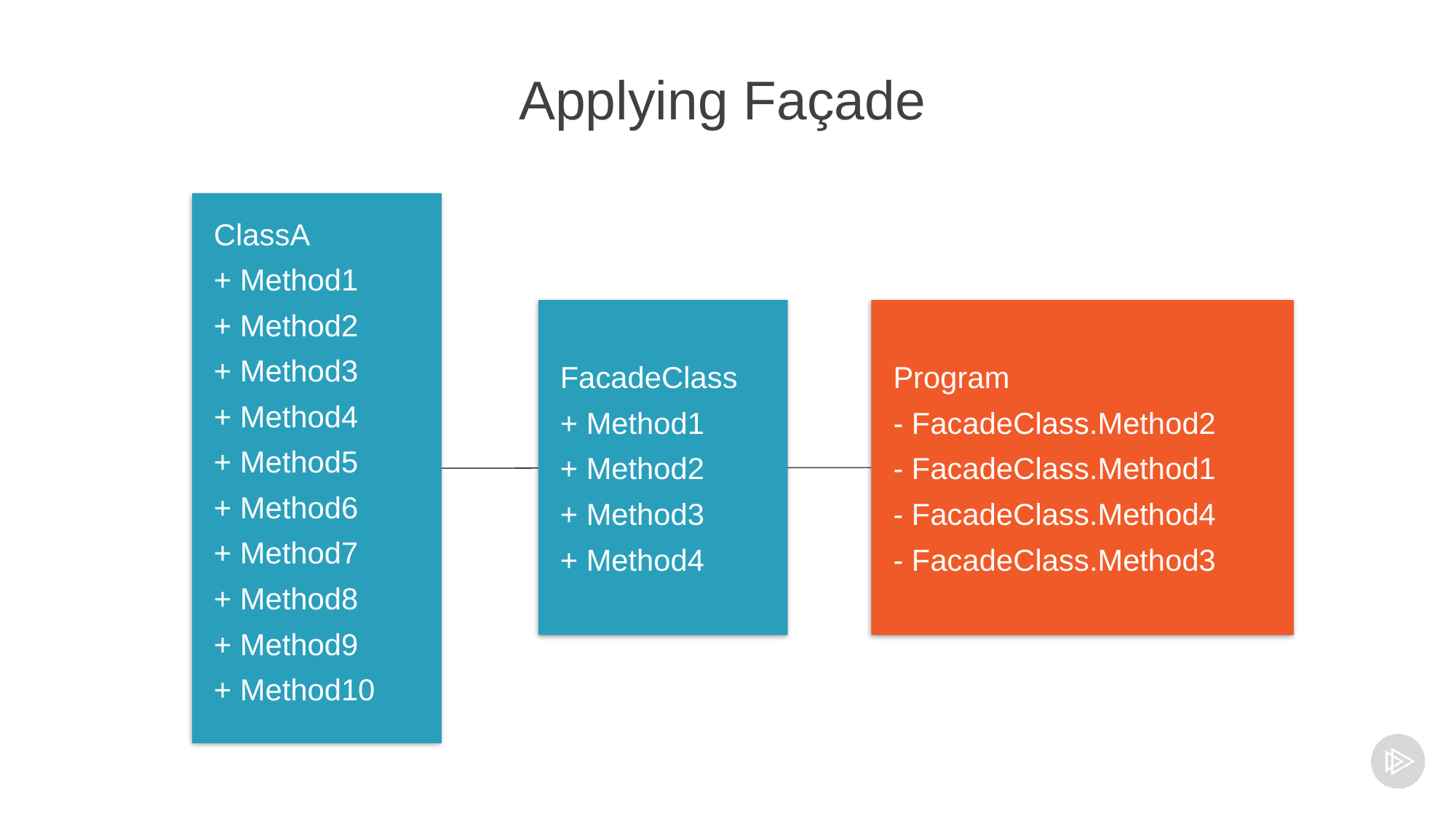

# Applying Façade
ClassA
+ Method1
+ Method2
+ Method3
+ Method4
+ Method5
+ Method6
+ Method7
+ Method8
+ Method9
+ Method10

FacadeClass
+ Method1
+ Method2
+ Method3
+ Method4

Program
- FacadeClass.Method2
- FacadeClass.Method1
- FacadeClass.Method4
- FacadeClass.Method3